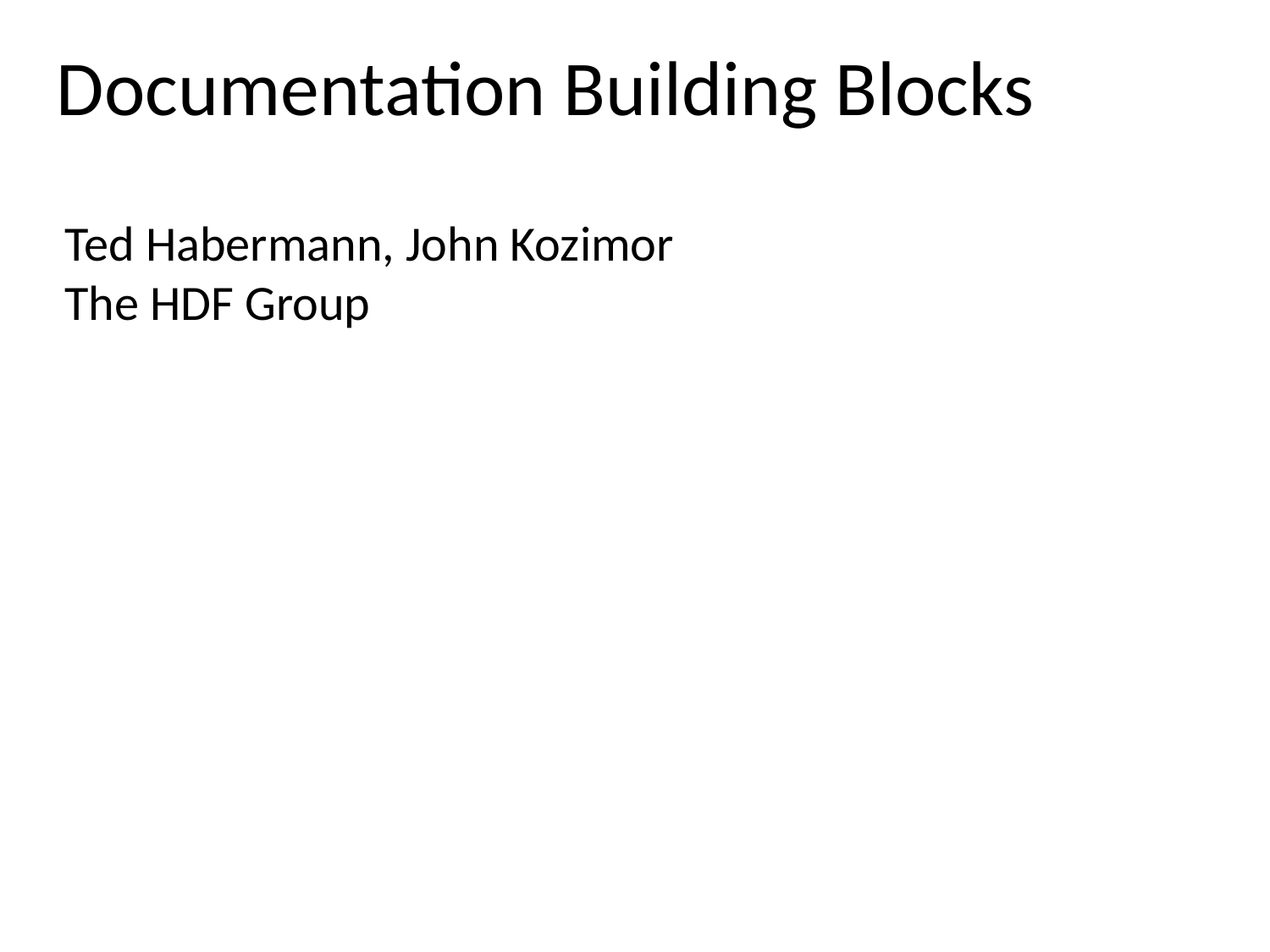

# Documentation Building Blocks

Ted Habermann, John Kozimor
The HDF Group